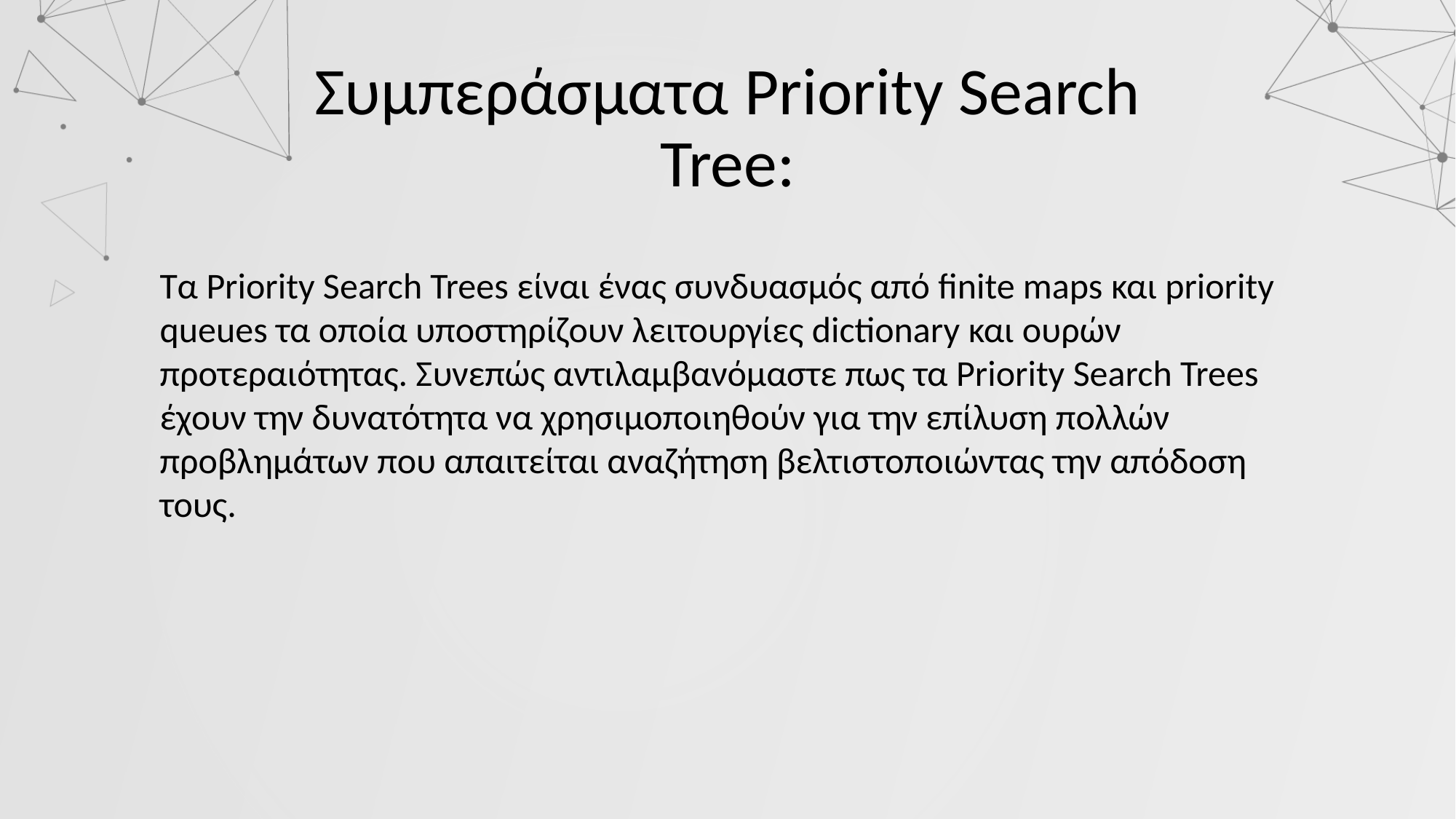

Συμπεράσματα Priority Search Tree:
Τα Priority Search Trees είναι ένας συνδυασμός από finite maps και priority queues τα οποία υποστηρίζουν λειτουργίες dictionary και ουρών προτεραιότητας. Συνεπώς αντιλαμβανόμαστε πως τα Priority Search Trees έχουν την δυνατότητα να χρησιμοποιηθούν για την επίλυση πολλών προβλημάτων που απαιτείται αναζήτηση βελτιστοποιώντας την απόδοση τους.